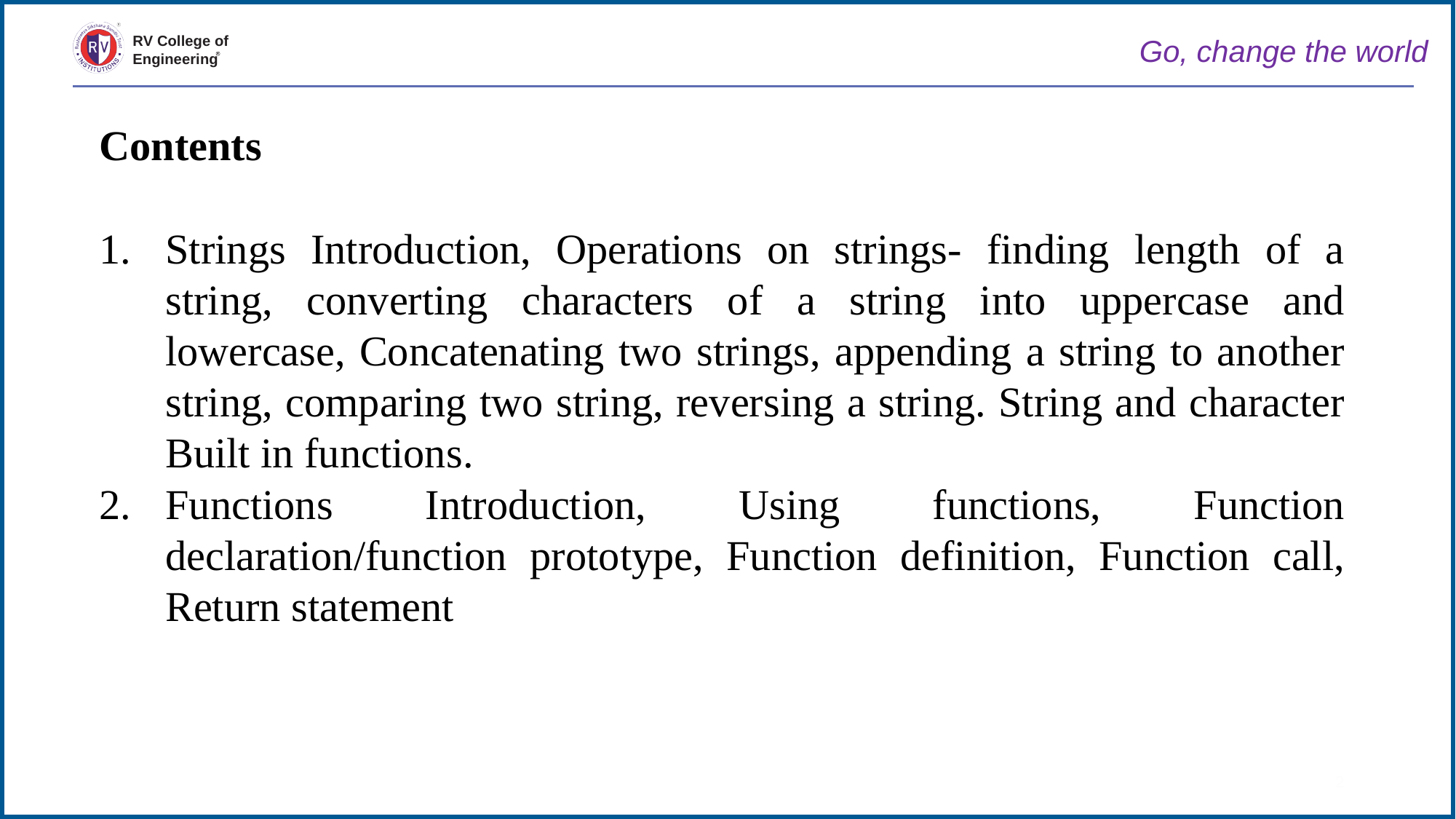

Go, change the world
RV College of
Engineering

Contents

Strings Introduction, Operations on strings- finding length of a string, converting characters of a string into uppercase and lowercase, Concatenating two strings, appending a string to another string, comparing two string, reversing a string. String and character Built in functions.
Functions Introduction, Using functions, Function declaration/function prototype, Function definition, Function call, Return statement

2